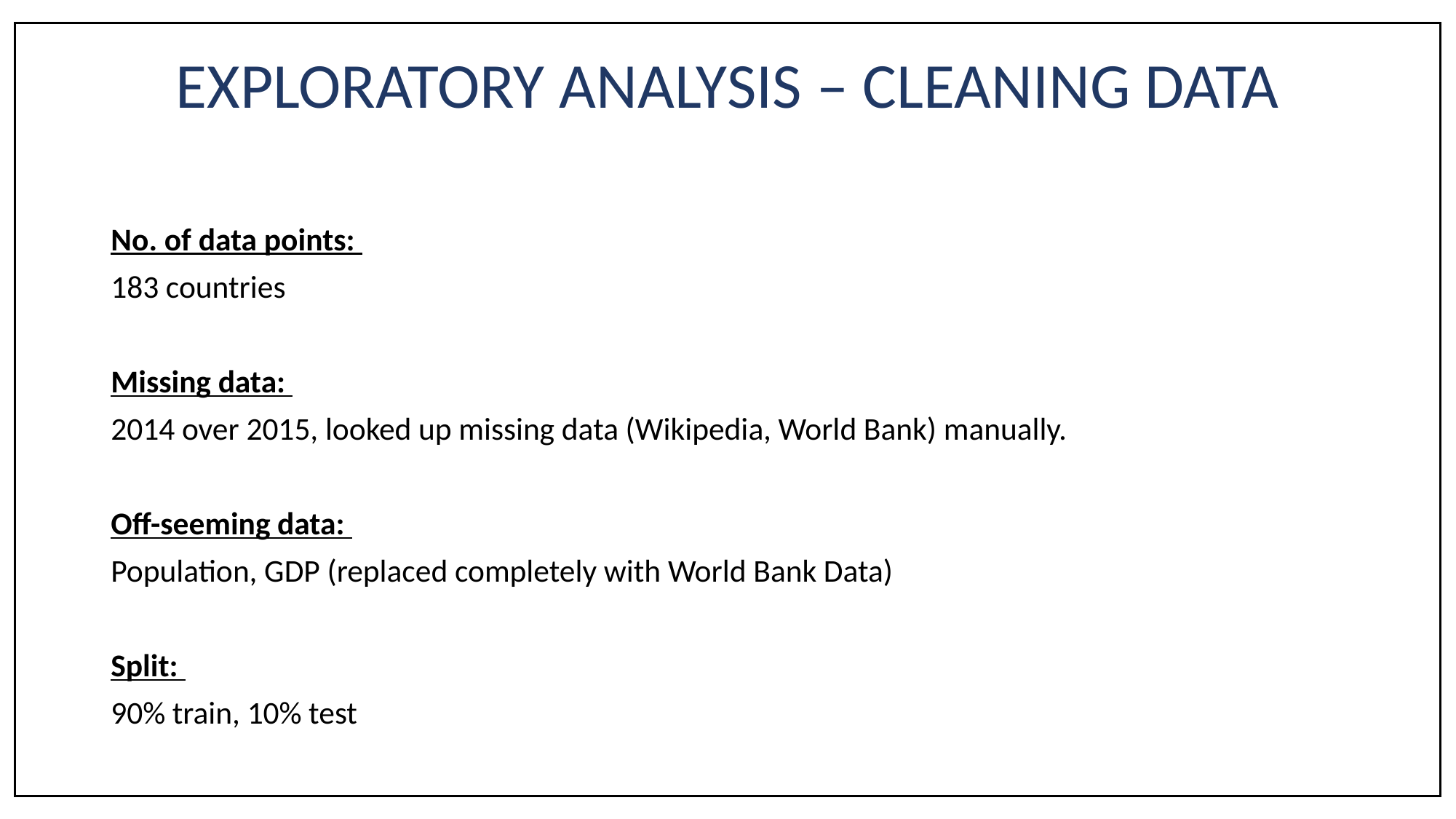

# EXPLORATORY ANALYSIS – CLEANING DATA
No. of data points:
183 countries

Missing data:
2014 over 2015, looked up missing data (Wikipedia, World Bank) manually.

Off-seeming data:
Population, GDP (replaced completely with World Bank Data)

Split:
90% train, 10% test